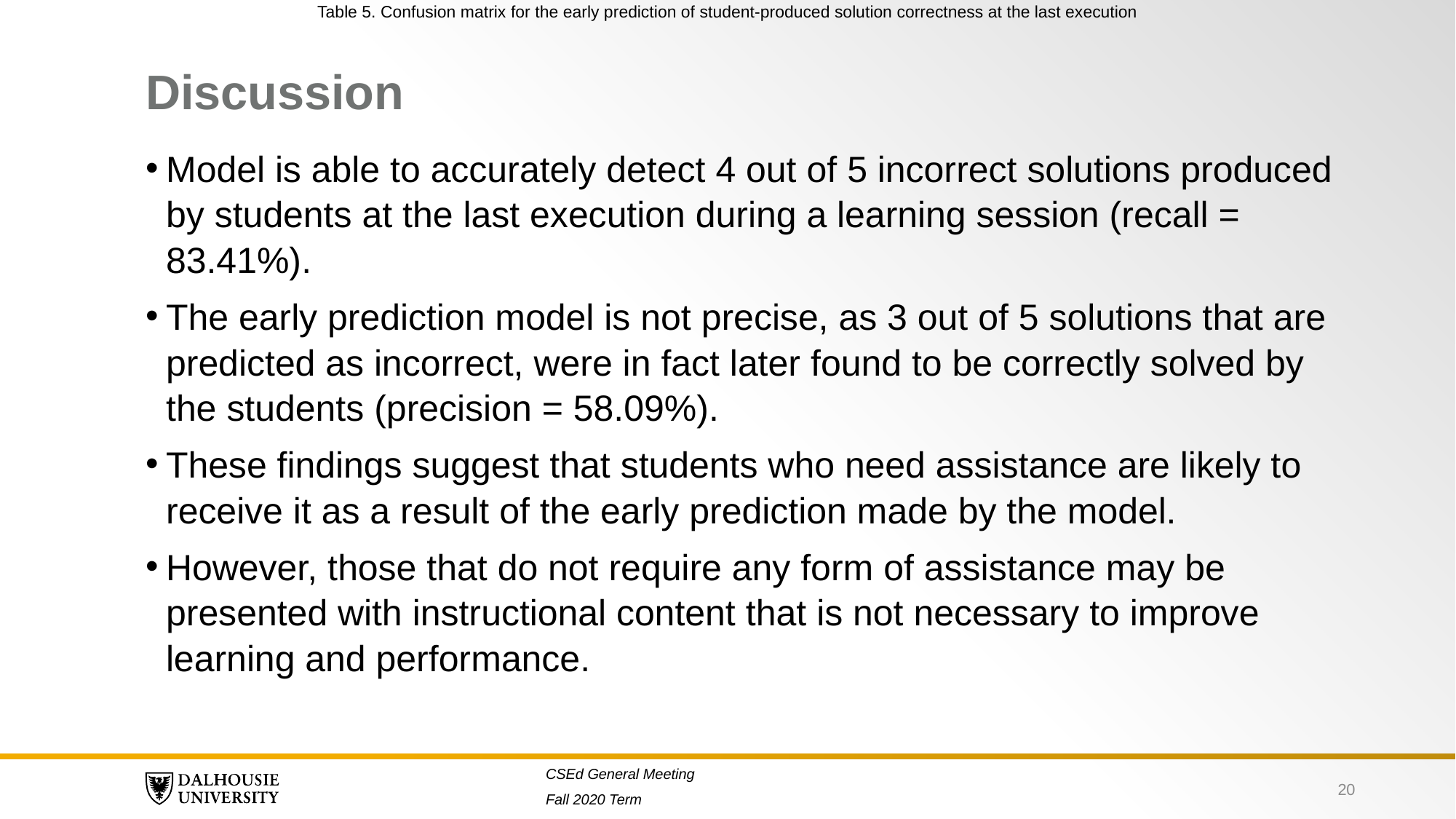

Table 5. Confusion matrix for the early prediction of student-produced solution correctness at the last execution

# Discussion
Model is able to accurately detect 4 out of 5 incorrect solutions produced by students at the last execution during a learning session (recall = 83.41%).
The early prediction model is not precise, as 3 out of 5 solutions that are predicted as incorrect, were in fact later found to be correctly solved by the students (precision = 58.09%).
These findings suggest that students who need assistance are likely to receive it as a result of the early prediction made by the model.
However, those that do not require any form of assistance may be presented with instructional content that is not necessary to improve learning and performance.

20
CSEd General Meeting
Fall 2020 Term